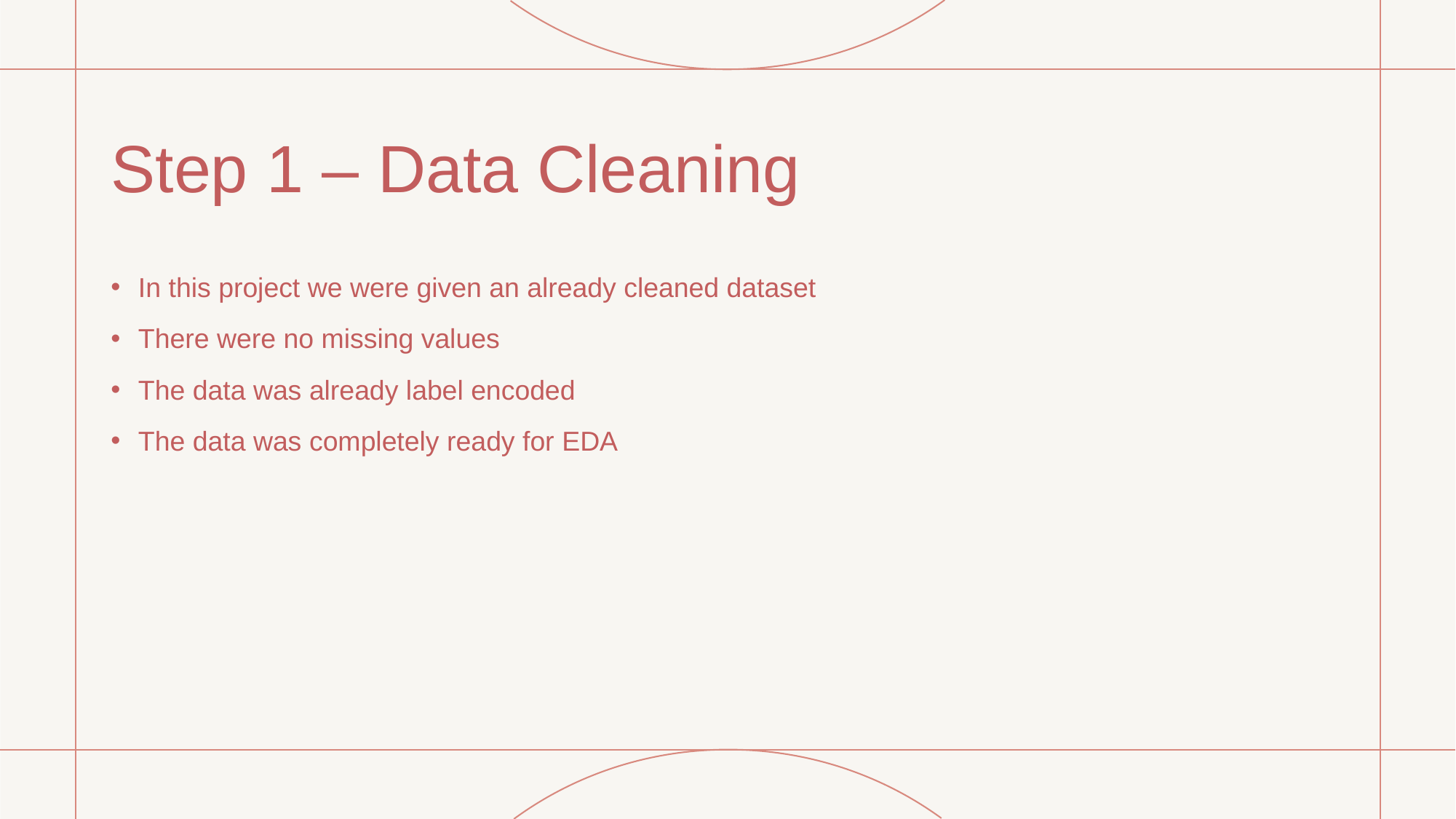

# Step 1 – Data Cleaning
In this project we were given an already cleaned dataset
There were no missing values
The data was already label encoded
The data was completely ready for EDA